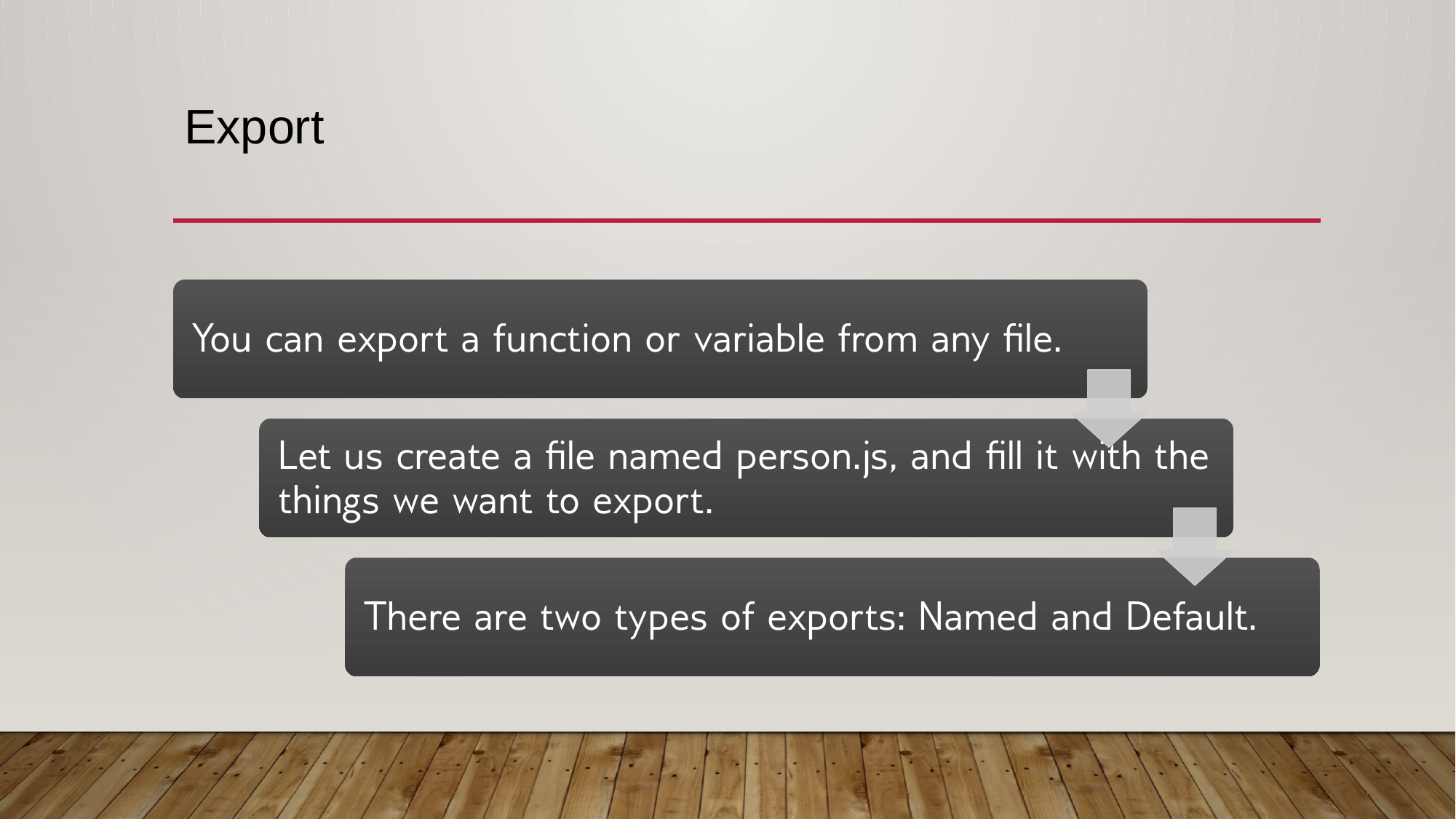

# Export
You can export a function or variable from any file.
Let us create a file named person.js, and fill it with the things we want to export.
There are two types of exports: Named and Default.